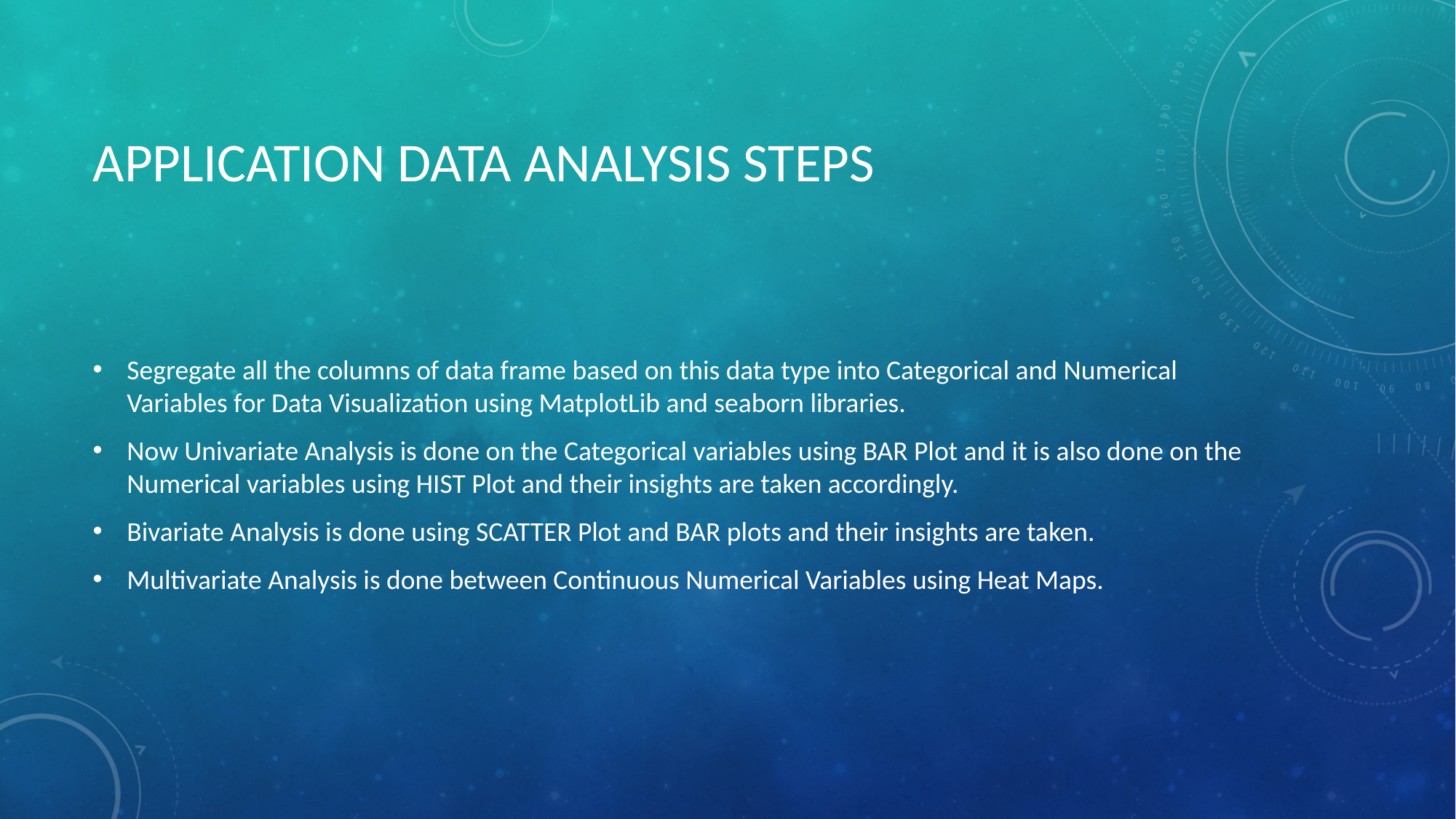

# Application data analysis steps
Segregate all the columns of data frame based on this data type into Categorical and Numerical Variables for Data Visualization using MatplotLib and seaborn libraries.
Now Univariate Analysis is done on the Categorical variables using BAR Plot and it is also done on the Numerical variables using HIST Plot and their insights are taken accordingly.
Bivariate Analysis is done using SCATTER Plot and BAR plots and their insights are taken.
Multivariate Analysis is done between Continuous Numerical Variables using Heat Maps.